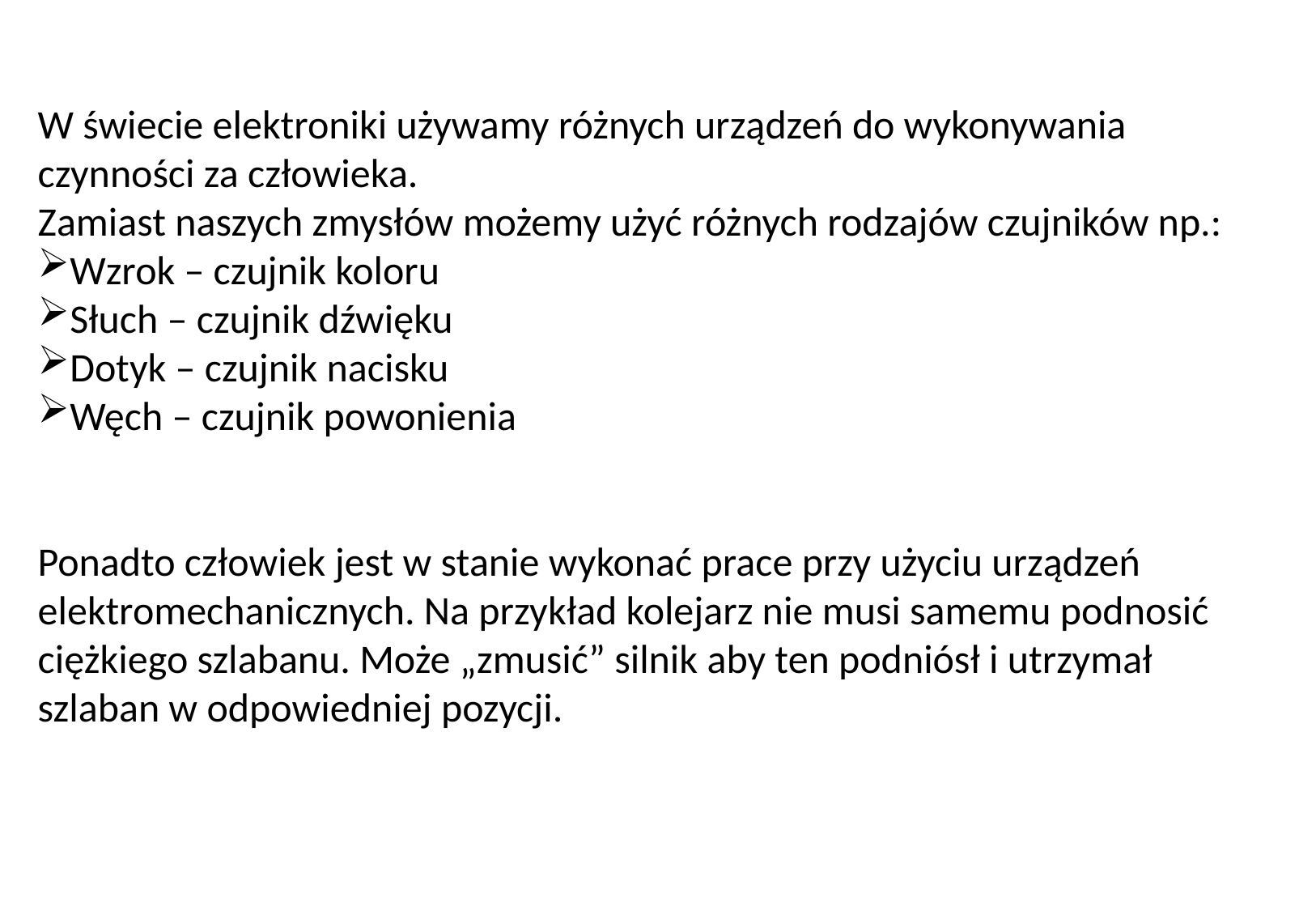

W świecie elektroniki używamy różnych urządzeń do wykonywania czynności za człowieka.
Zamiast naszych zmysłów możemy użyć różnych rodzajów czujników np.:
Wzrok – czujnik koloru
Słuch – czujnik dźwięku
Dotyk – czujnik nacisku
Węch – czujnik powonienia

Ponadto człowiek jest w stanie wykonać prace przy użyciu urządzeń elektromechanicznych. Na przykład kolejarz nie musi samemu podnosić ciężkiego szlabanu. Może „zmusić” silnik aby ten podniósł i utrzymał szlaban w odpowiedniej pozycji.